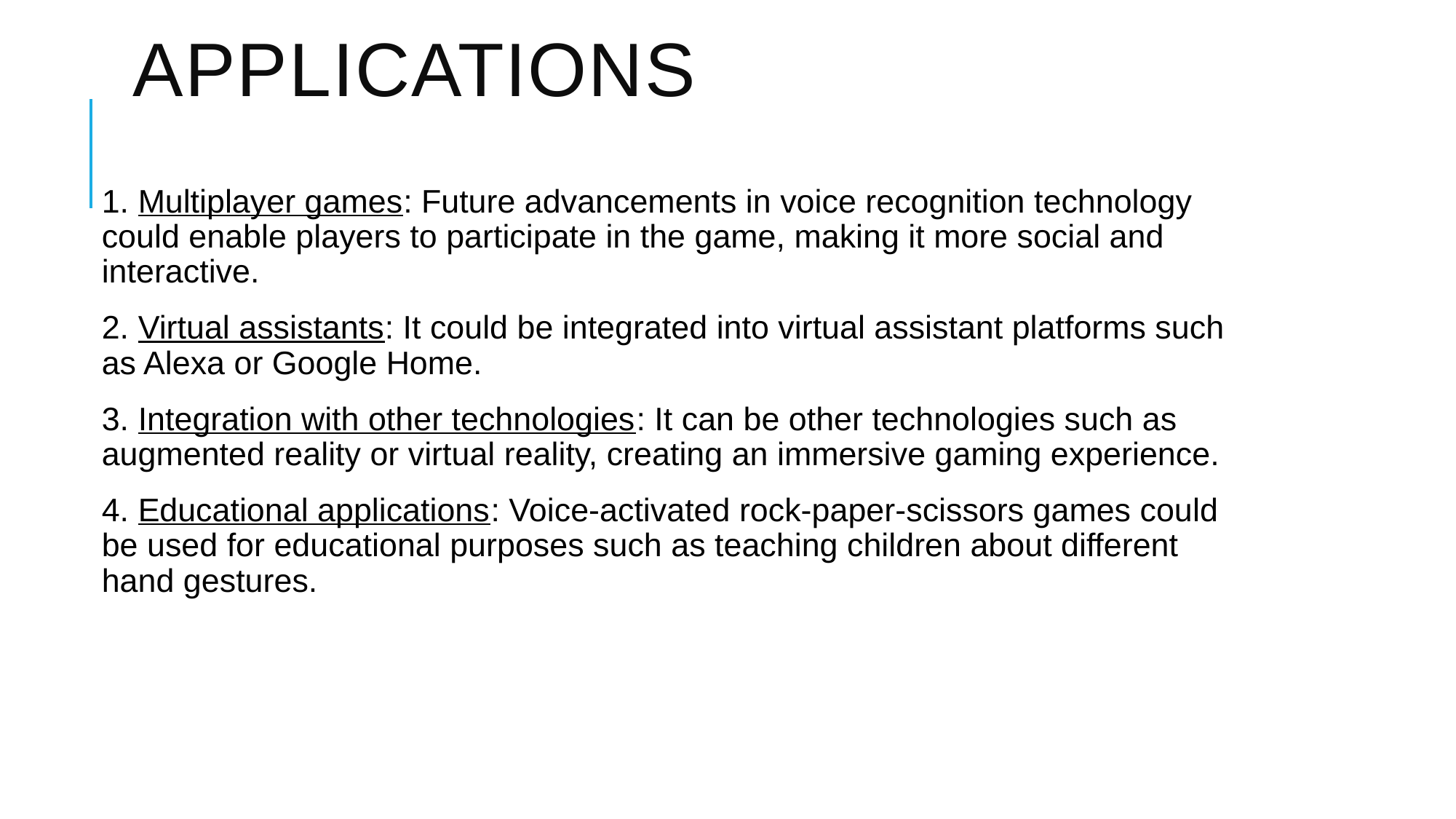

# Applications

1. Multiplayer games: Future advancements in voice recognition technology could enable players to participate in the game, making it more social and interactive.
2. Virtual assistants: It could be integrated into virtual assistant platforms such as Alexa or Google Home.
3. Integration with other technologies: It can be other technologies such as augmented reality or virtual reality, creating an immersive gaming experience.
4. Educational applications: Voice-activated rock-paper-scissors games could be used for educational purposes such as teaching children about different hand gestures.